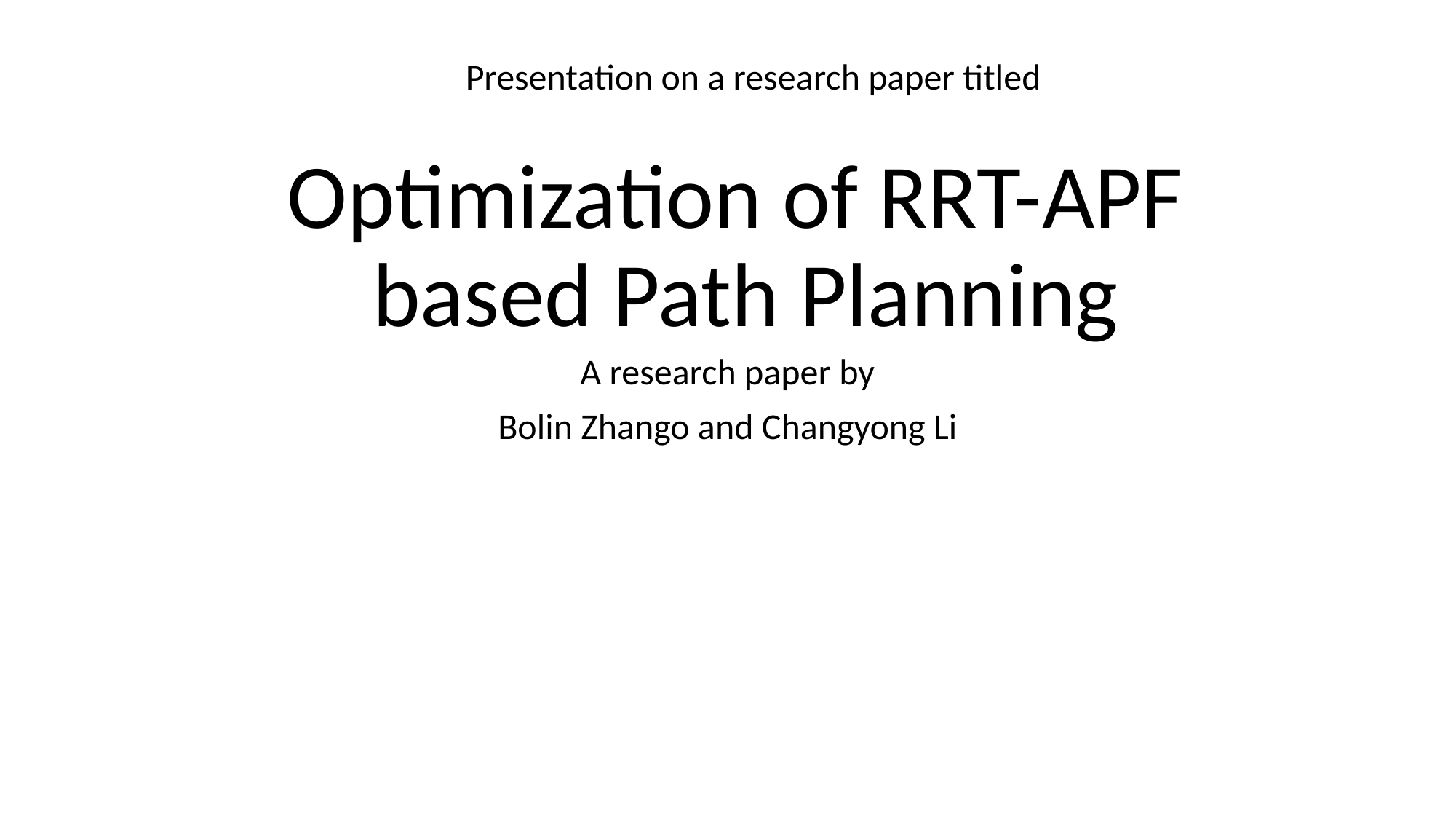

Optimization of RRT-APF
based Path Planning
# Presentation on a research paper titled
A research paper by
Bolin Zhango and Changyong Li